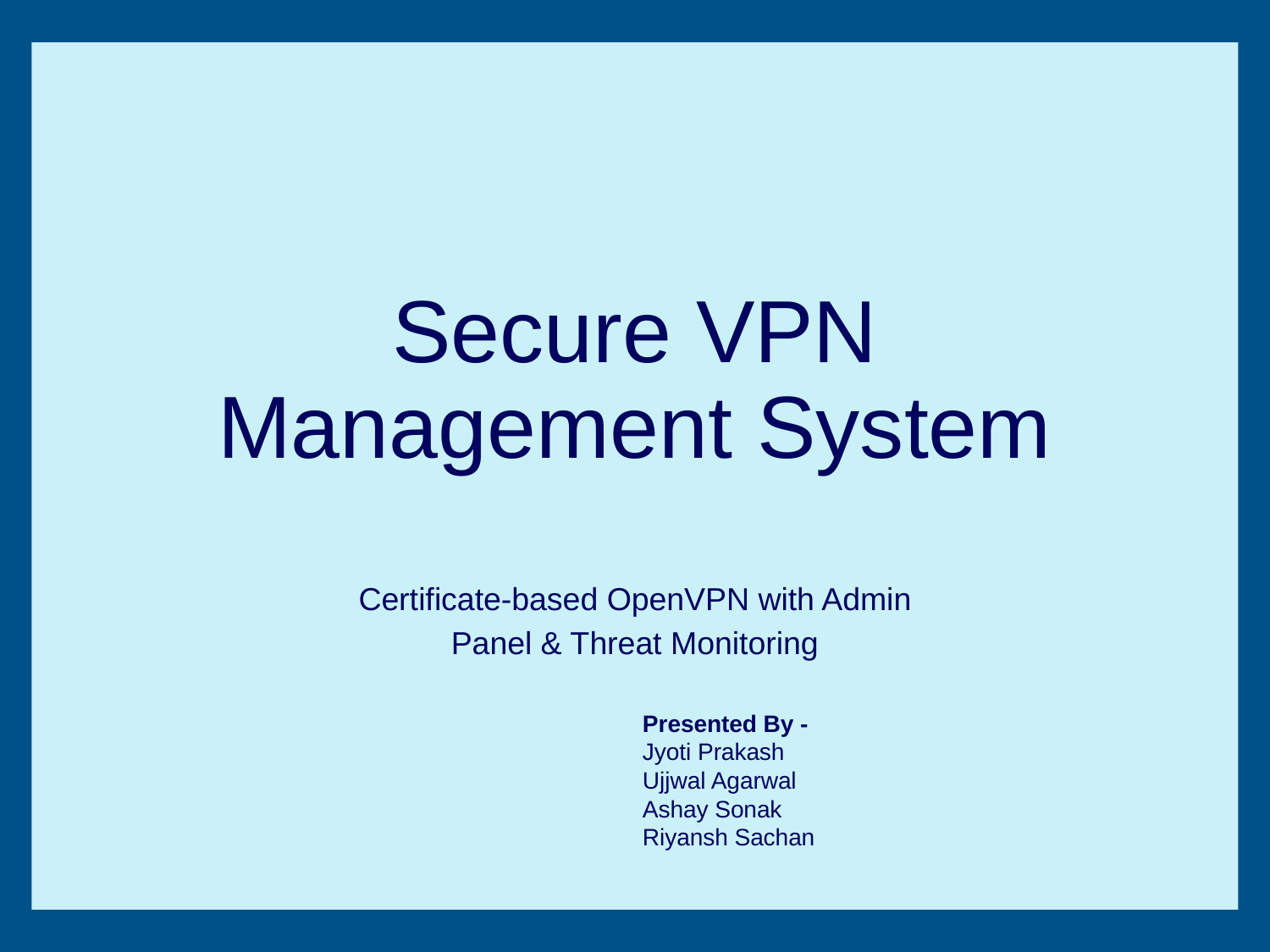

# Secure VPN Management System
Certificate-based OpenVPN with Admin Panel & Threat Monitoring
Presented By -
Jyoti Prakash
Ujjwal Agarwal
Ashay Sonak
Riyansh Sachan